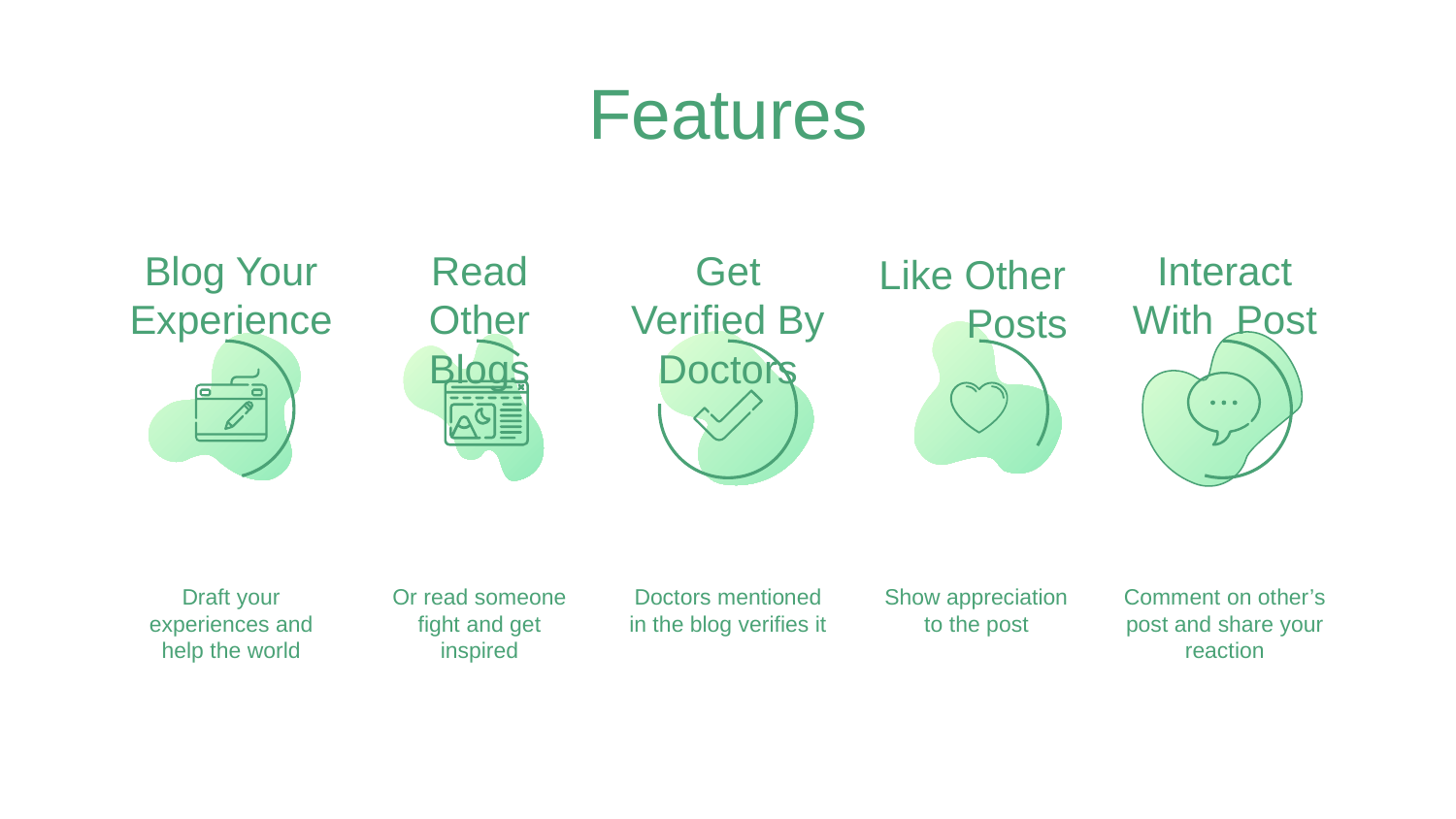

# Features
Blog Your Experience
Read Other Blogs
Get Verified By Doctors
Interact With  Post
Like Other
       Posts

Draft your experiences and help the world
Or read someone fight and get inspired
Doctors mentioned in the blog verifies it
Show appreciation to the post
Comment on other’s post and share your reaction